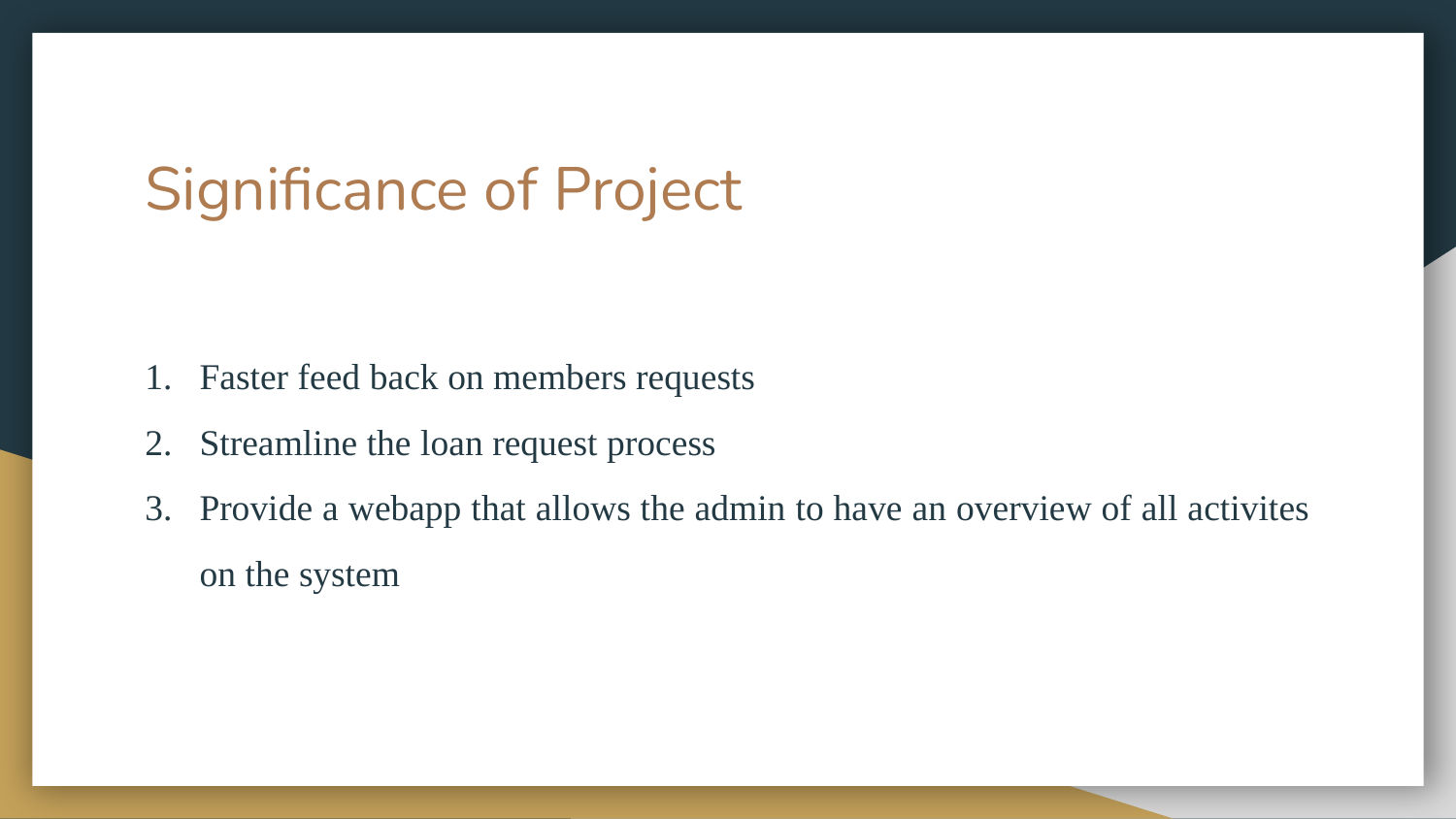

# Significance of Project
Faster feed back on members requests
Streamline the loan request process
Provide a webapp that allows the admin to have an overview of all activites on the system